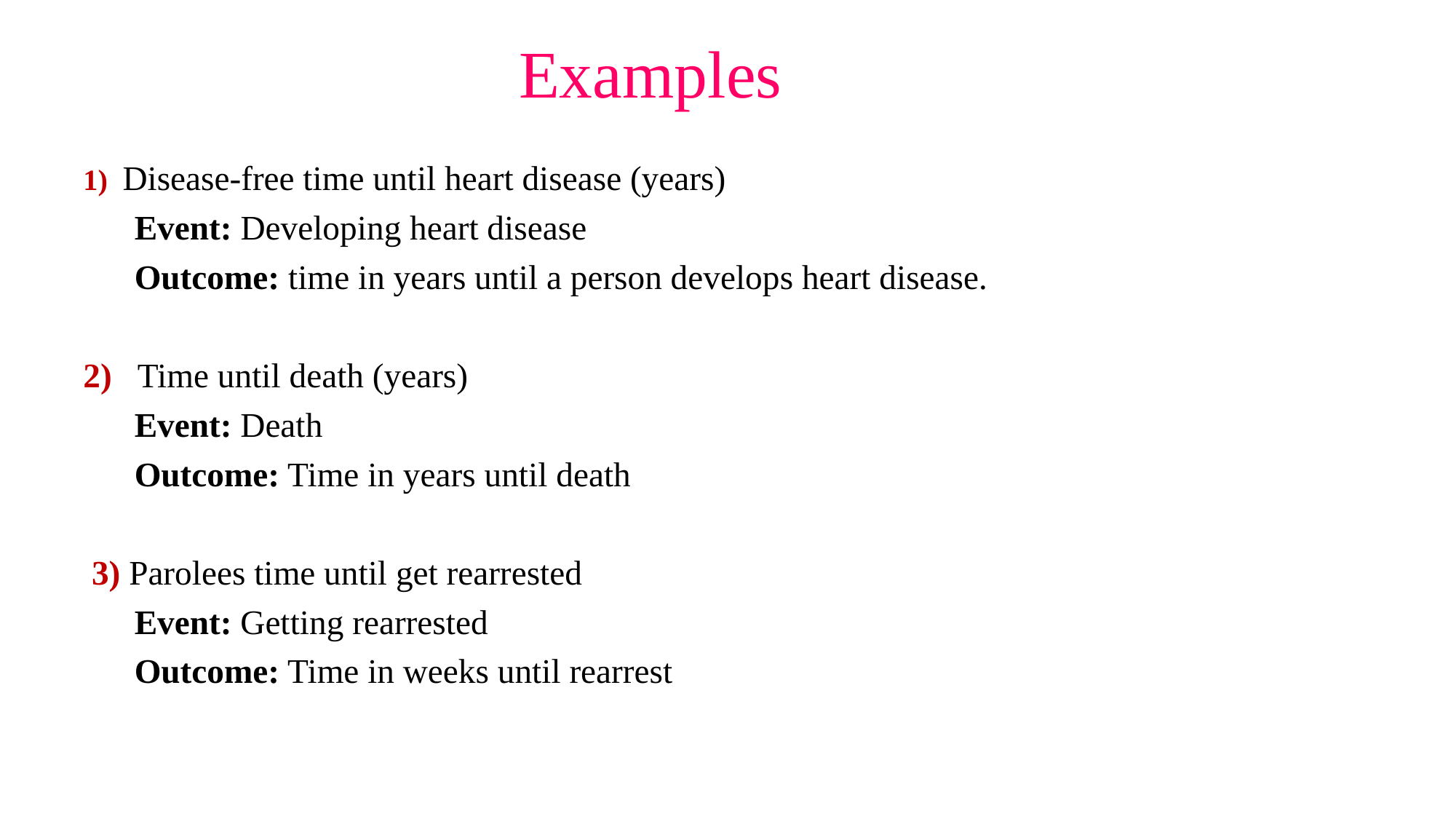

Examples
1)  Disease-free time until heart disease (years)
      Event: Developing heart disease
      Outcome: time in years until a person develops heart disease.

2)   Time until death (years)
      Event: Death
      Outcome: Time in years until death

 3) Parolees time until get rearrested
      Event: Getting rearrested
      Outcome: Time in weeks until rearrest

21 November 2016